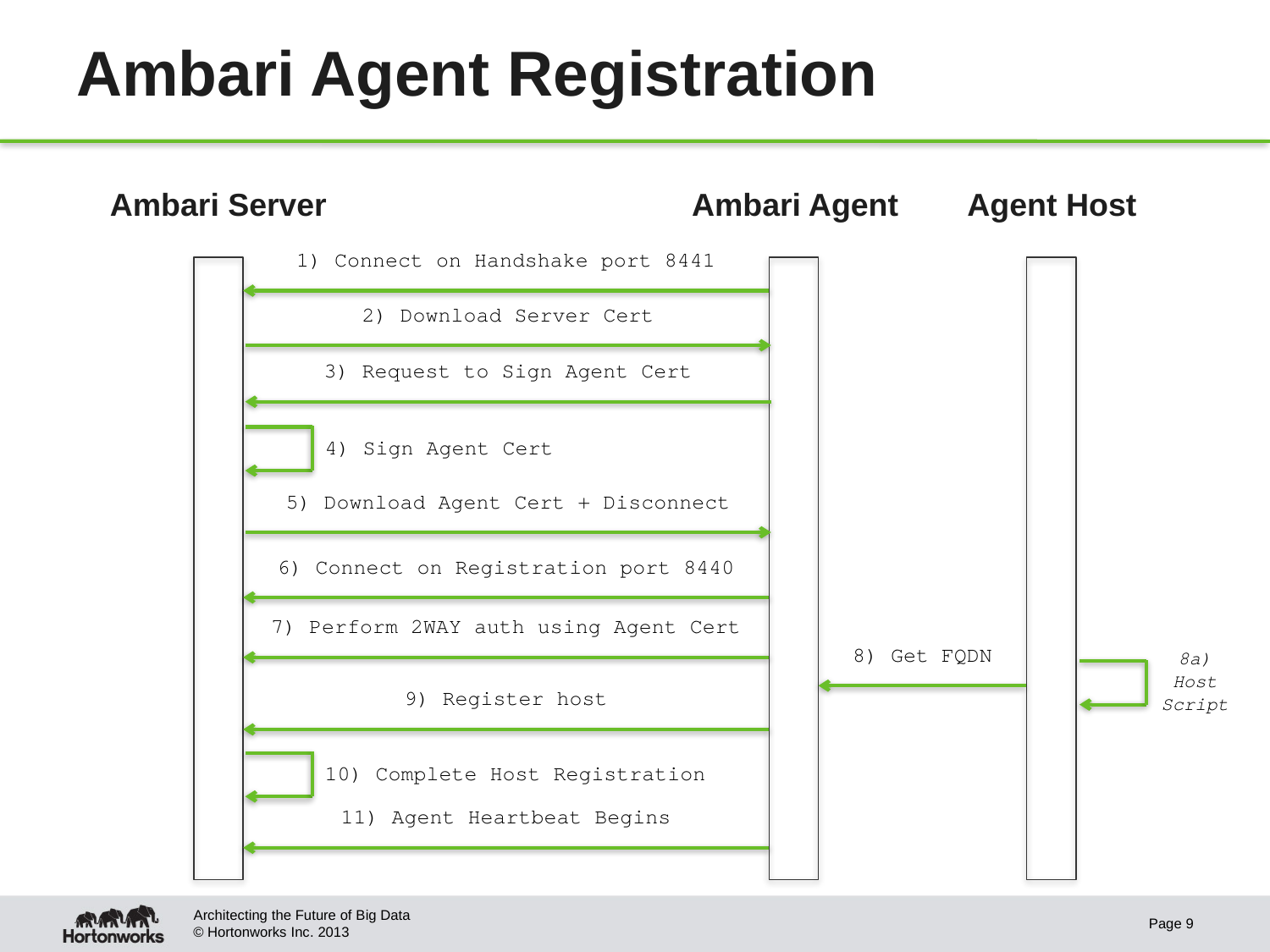

# Ambari Agent Registration
Ambari Server
Ambari Agent
Agent Host
1) Connect on Handshake port 8441

2) Download Server Cert
3) Request to Sign Agent Cert
4) Sign Agent Cert
5) Download Agent Cert + Disconnect
6) Connect on Registration port 8440
7) Perform 2WAY auth using Agent Cert
8) Get FQDN
8a) Host Script
9) Register host
10) Complete Host Registration
11) Agent Heartbeat Begins
Architecting the Future of Big Data
Page 9